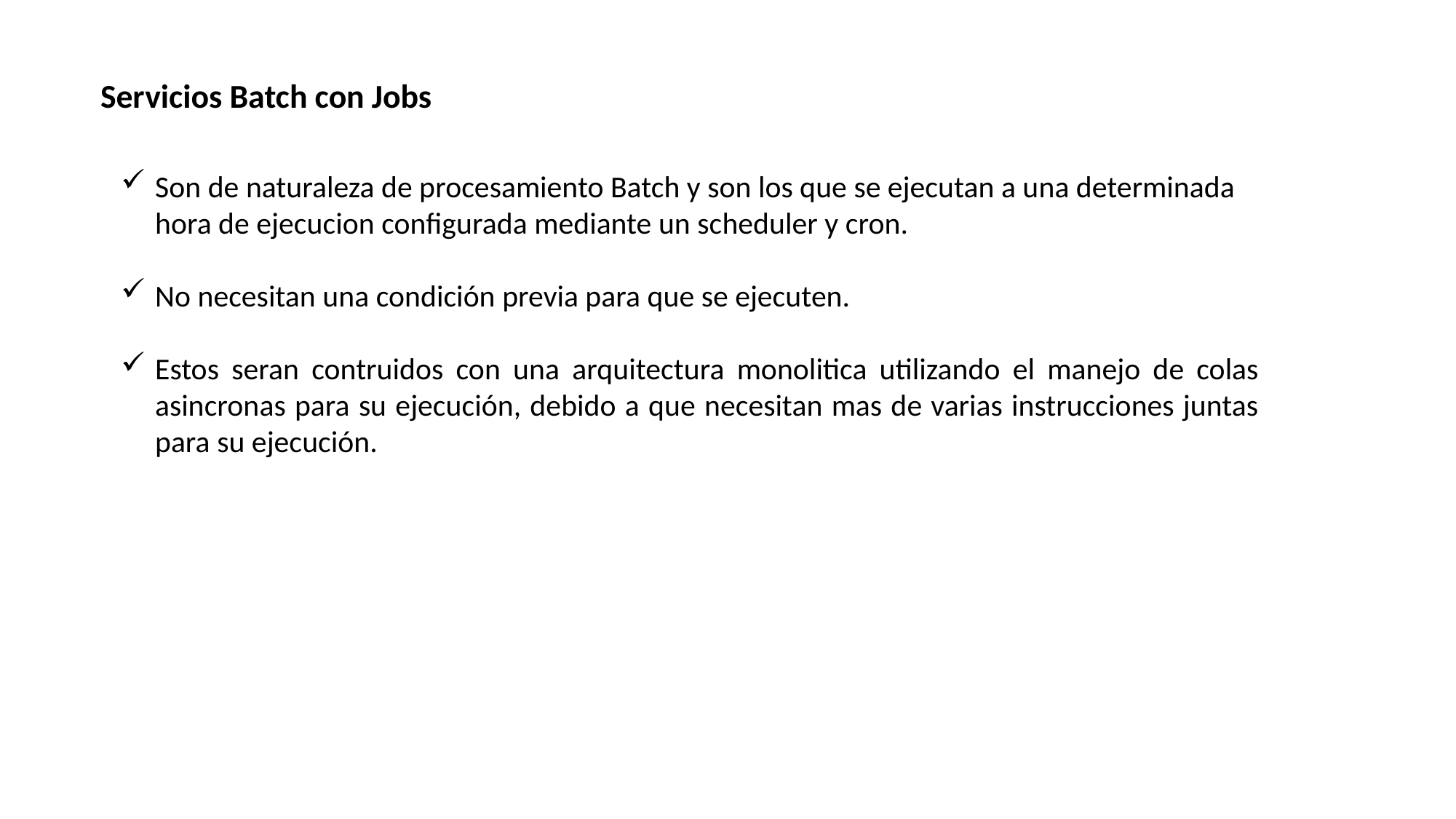

Servicios Batch con Jobs
Son de naturaleza de procesamiento Batch y son los que se ejecutan a una determinada hora de ejecucion configurada mediante un scheduler y cron.

No necesitan una condición previa para que se ejecuten.

Estos seran contruidos con una arquitectura monolitica utilizando el manejo de colas asincronas para su ejecución, debido a que necesitan mas de varias instrucciones juntas para su ejecución.